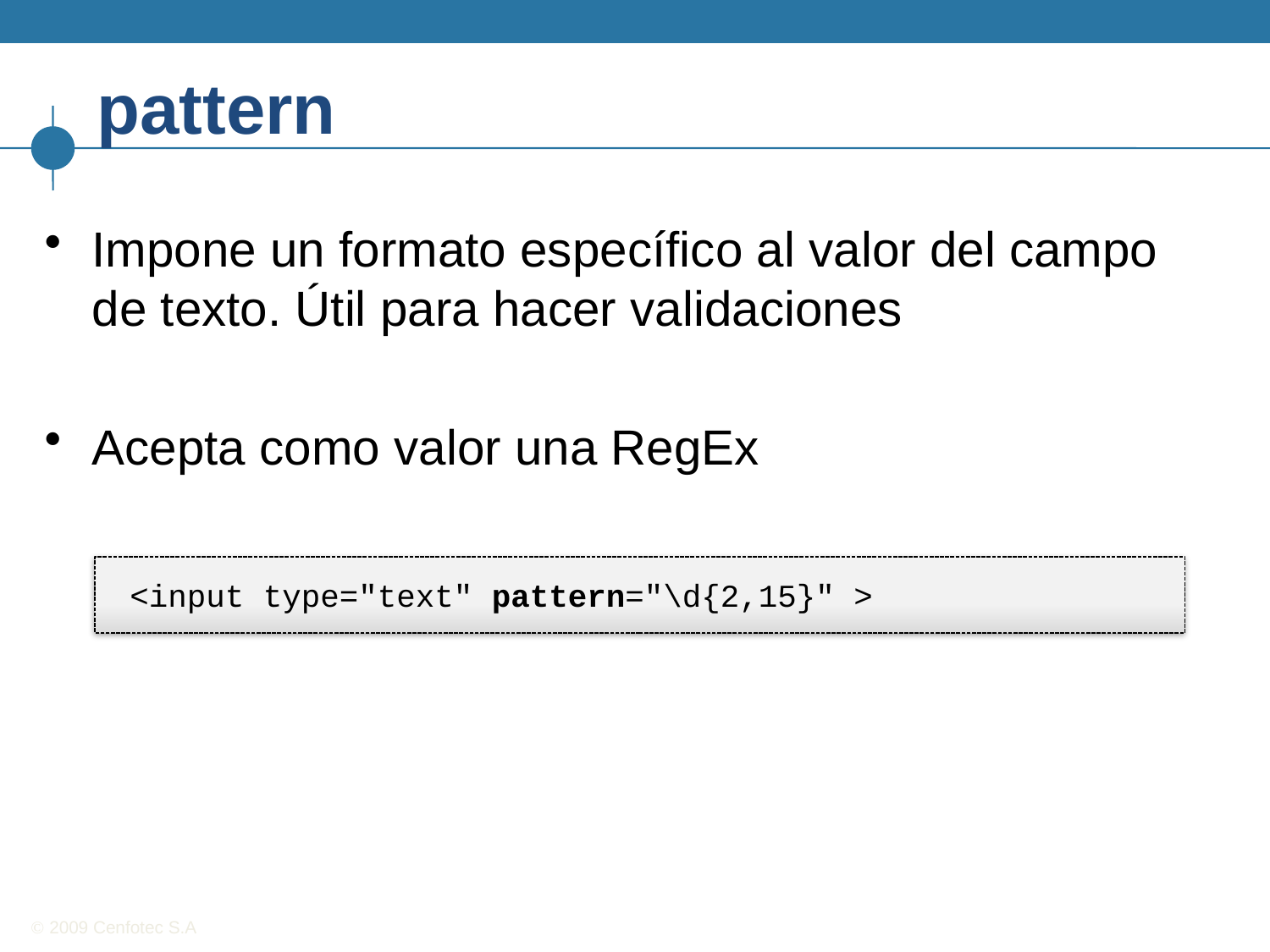

# pattern
Impone un formato específico al valor del campo de texto. Útil para hacer validaciones

Acepta como valor una RegEx
<input type="text" pattern="\d{2,15}" >